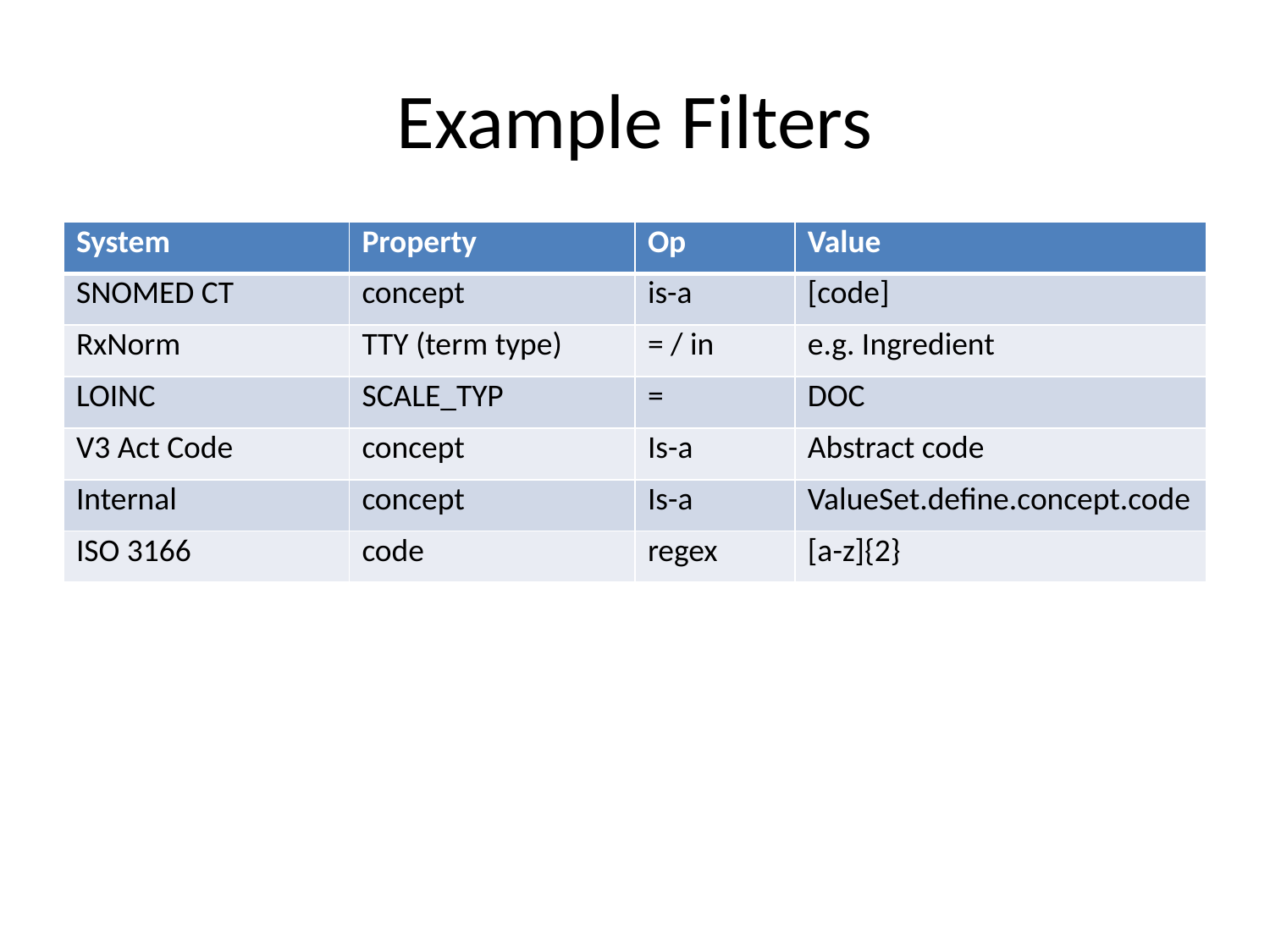

# Example Filters
| System | Property | Op | Value |
| --- | --- | --- | --- |
| SNOMED CT | concept | is-a | [code] |
| RxNorm | TTY (term type) | = / in | e.g. Ingredient |
| LOINC | SCALE\_TYP | = | DOC |
| V3 Act Code | concept | Is-a | Abstract code |
| Internal | concept | Is-a | ValueSet.define.concept.code |
| ISO 3166 | code | regex | [a-z]{2} |